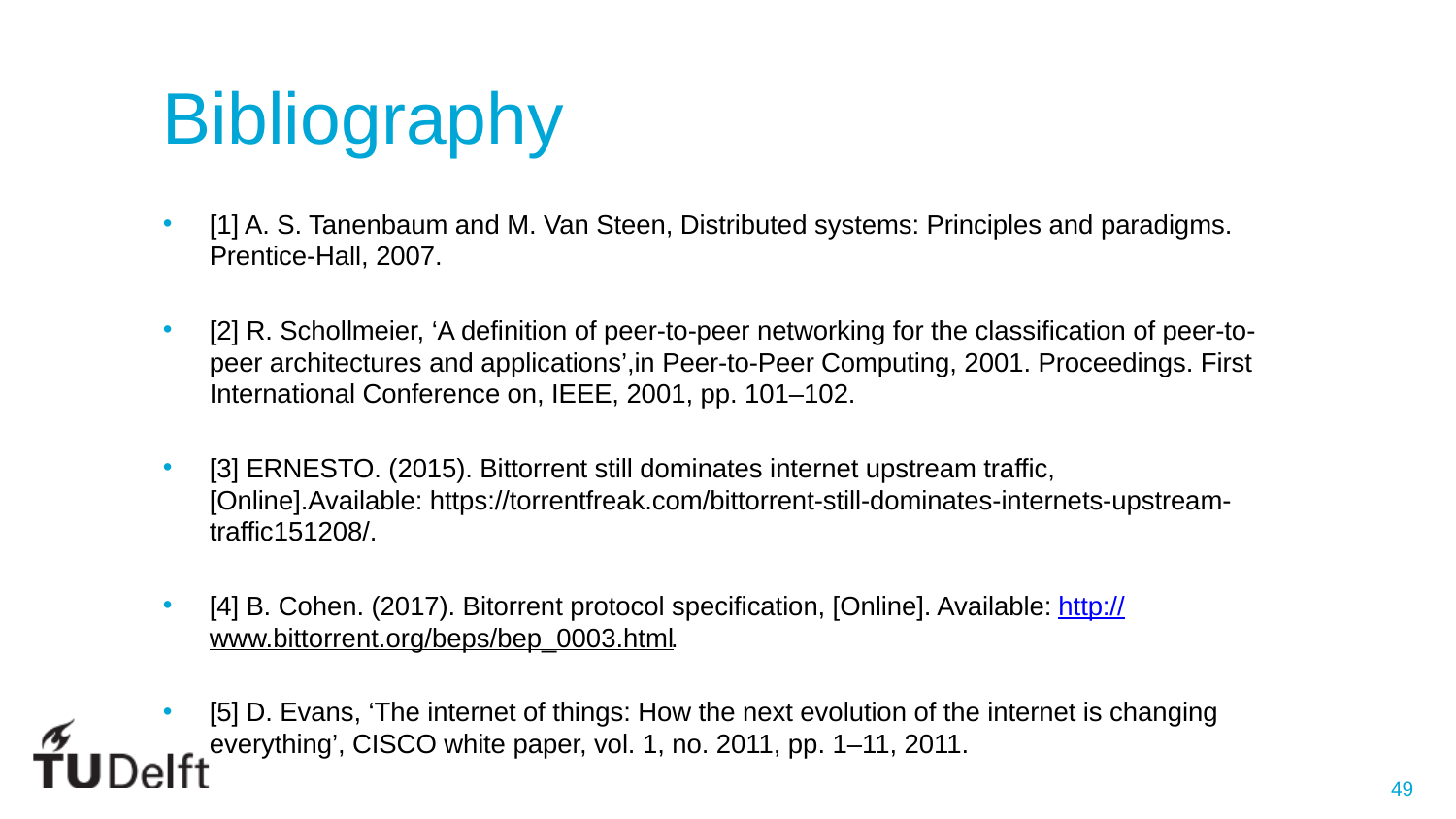

# Bibliography
[1] A. S. Tanenbaum and M. Van Steen, Distributed systems: Principles and paradigms. Prentice-Hall, 2007.

[2] R. Schollmeier, ‘A definition of peer-to-peer networking for the classification of peer-to-peer architectures and applications’,in Peer-to-Peer Computing, 2001. Proceedings. First International Conference on, IEEE, 2001, pp. 101–102.

[3] ERNESTO. (2015). Bittorrent still dominates internet upstream traffic, [Online].Available: https://torrentfreak.com/bittorrent-still-dominates-internets-upstream-traffic151208/.

[4] B. Cohen. (2017). Bitorrent protocol specification, [Online]. Available: http://www.bittorrent.org/beps/bep_0003.html.

[5] D. Evans, ‘The internet of things: How the next evolution of the internet is changing everything’, CISCO white paper, vol. 1, no. 2011, pp. 1–11, 2011.